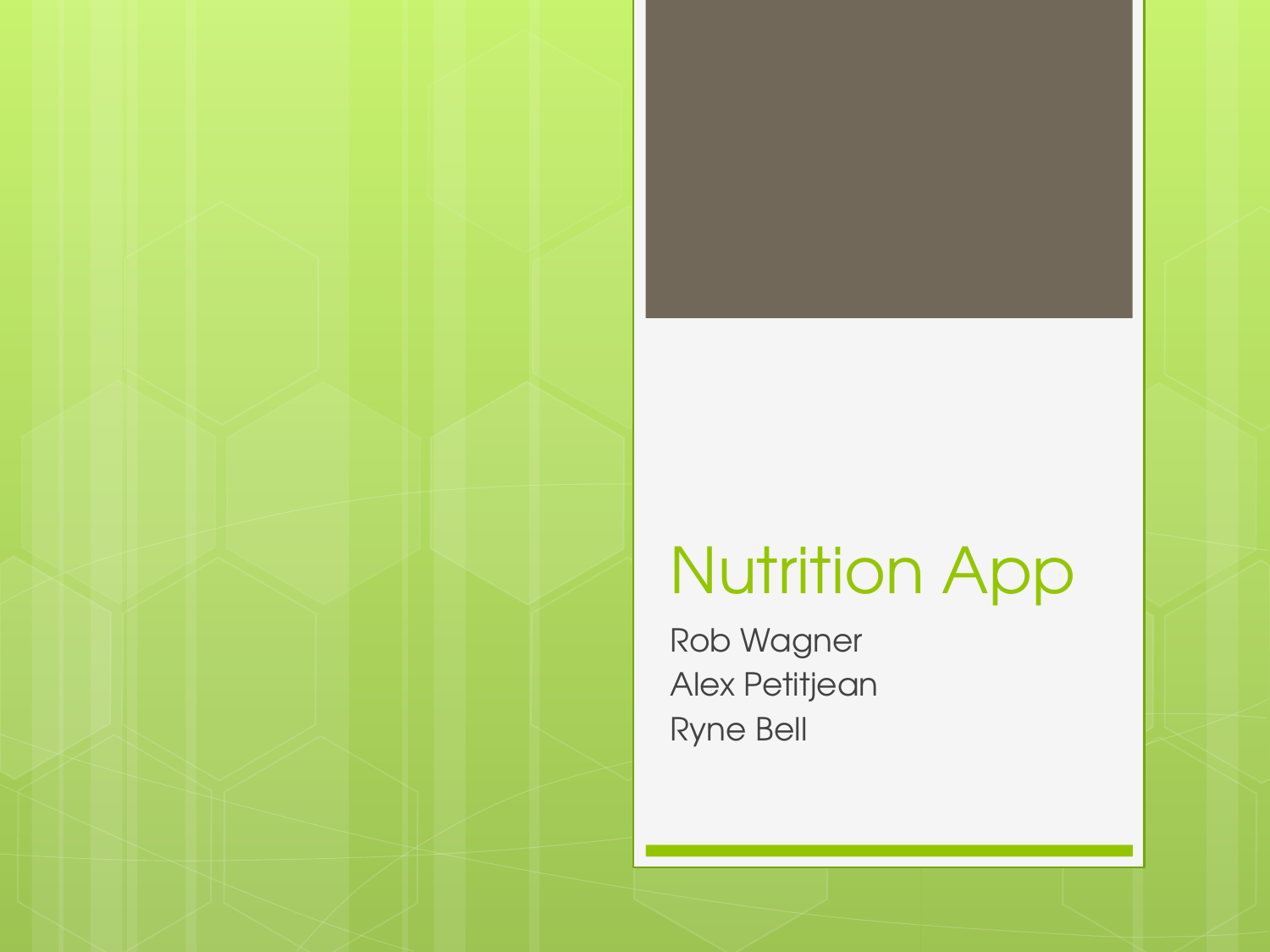

# Nutrition App
Rob Wagner
Alex Petitjean
Ryne Bell